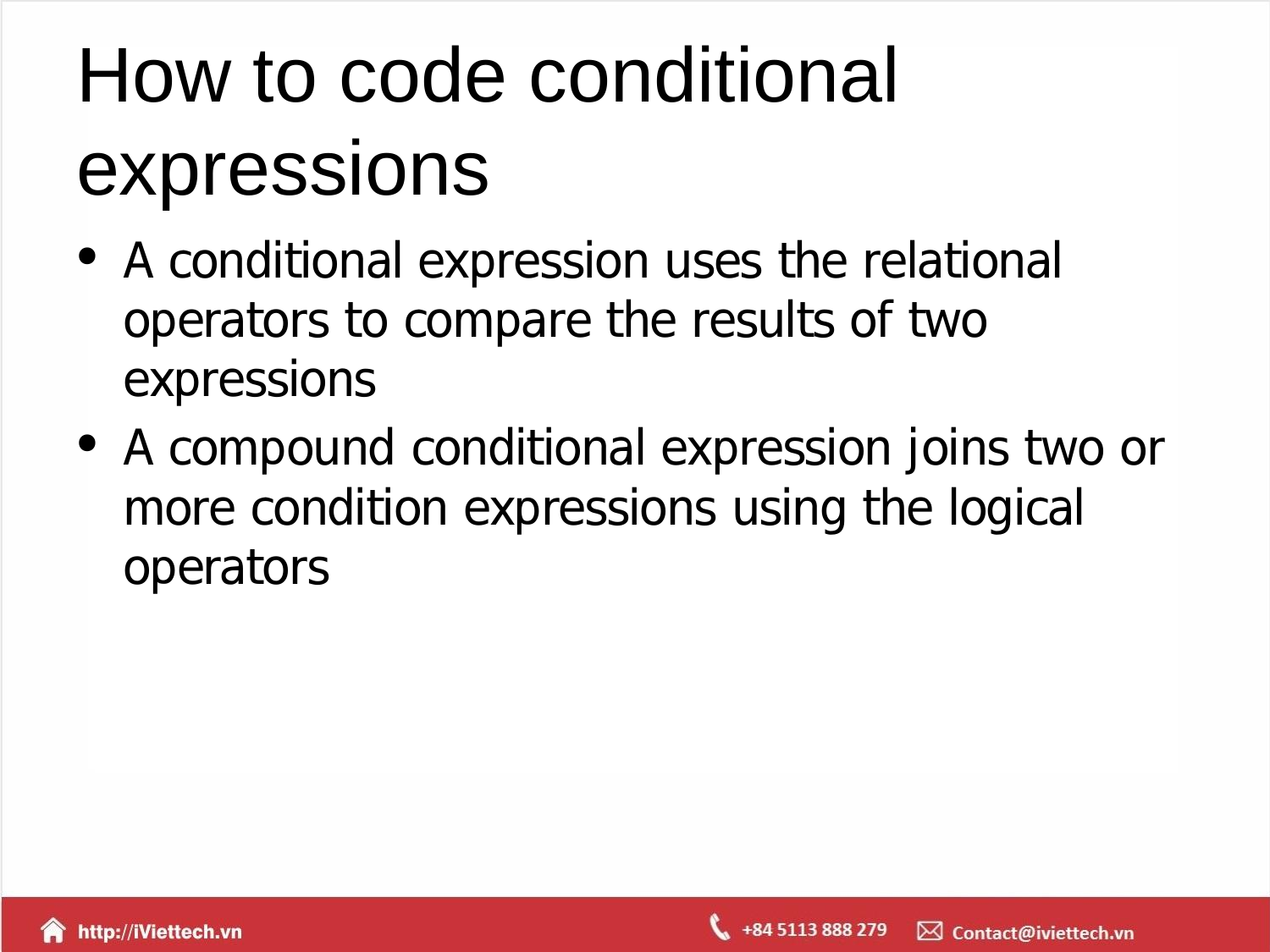

# How to code conditional expressions
A conditional expression uses the relational operators to compare the results of two expressions
A compound conditional expression joins two or more condition expressions using the logical operators